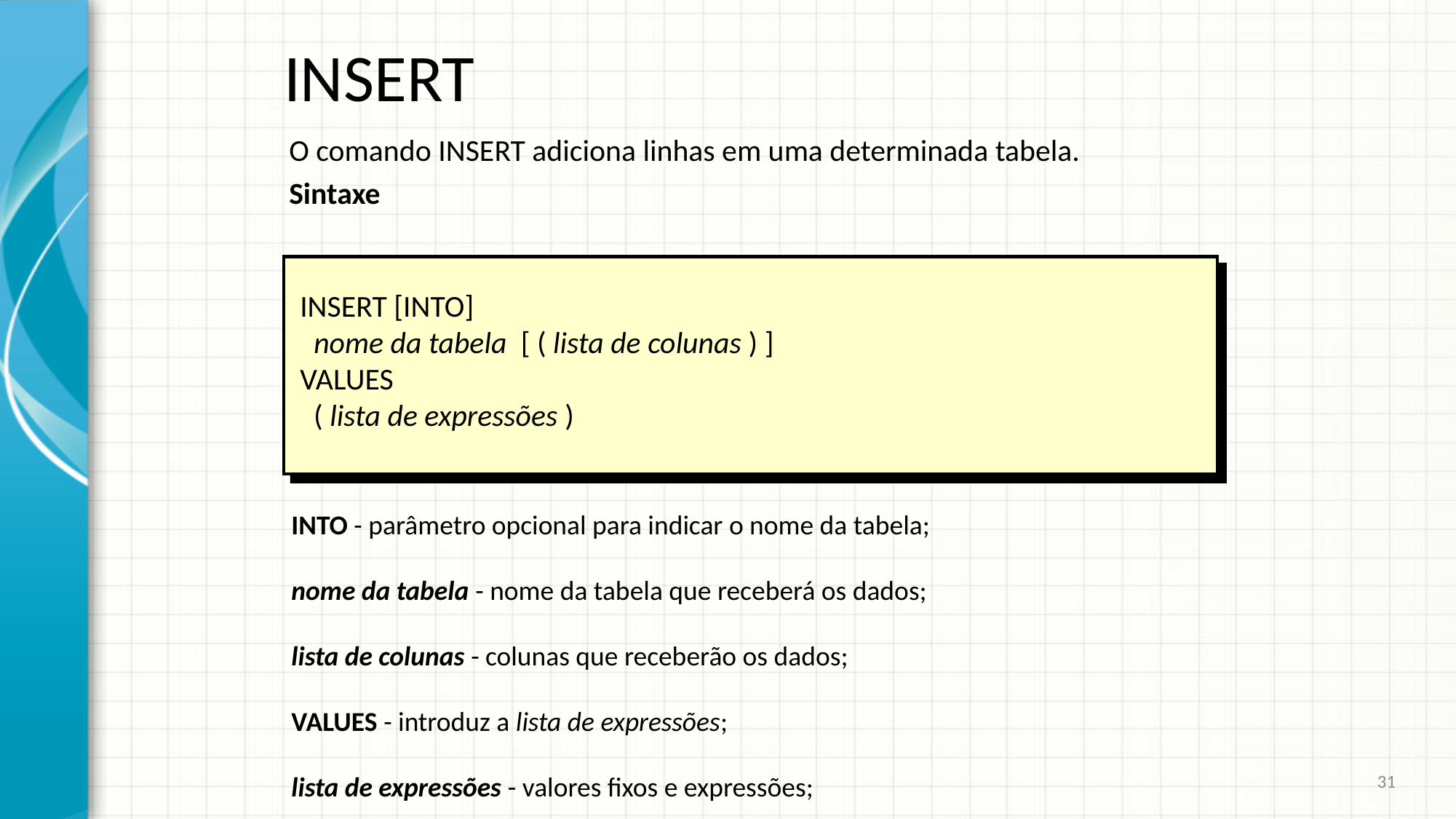

# INSERT
O comando INSERT adiciona linhas em uma determinada tabela.
Sintaxe

INSERT [INTO]
  nome da tabela  [ ( lista de colunas ) ]
VALUES
  ( lista de expressões )
INTO - parâmetro opcional para indicar o nome da tabela;
nome da tabela - nome da tabela que receberá os dados;
lista de colunas - colunas que receberão os dados;
VALUES - introduz a lista de expressões;
lista de expressões - valores fixos e expressões;
31